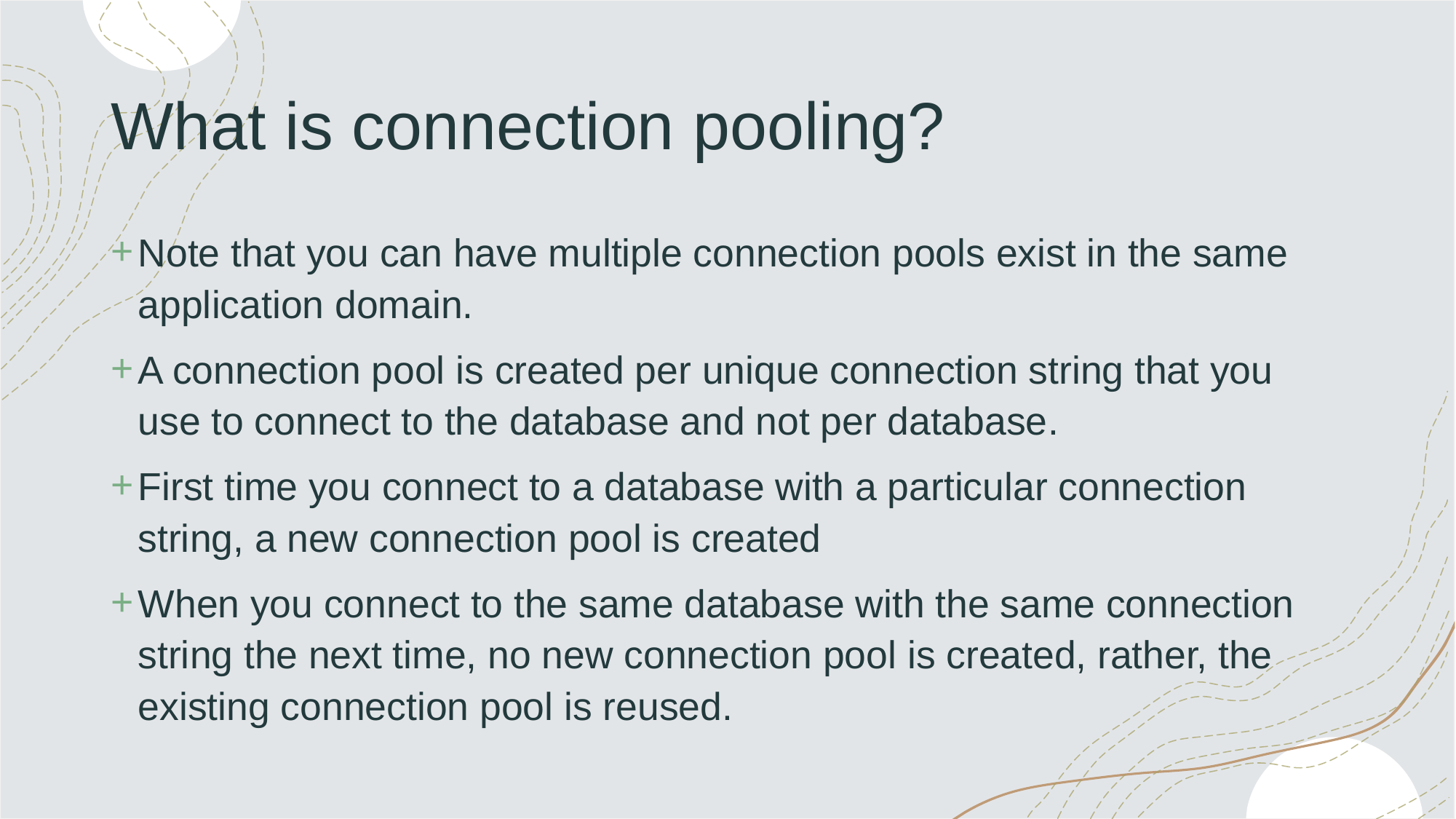

# What is connection pooling?
Note that you can have multiple connection pools exist in the same application domain.
A connection pool is created per unique connection string that you use to connect to the database and not per database.
First time you connect to a database with a particular connection string, a new connection pool is created
When you connect to the same database with the same connection string the next time, no new connection pool is created, rather, the existing connection pool is reused.